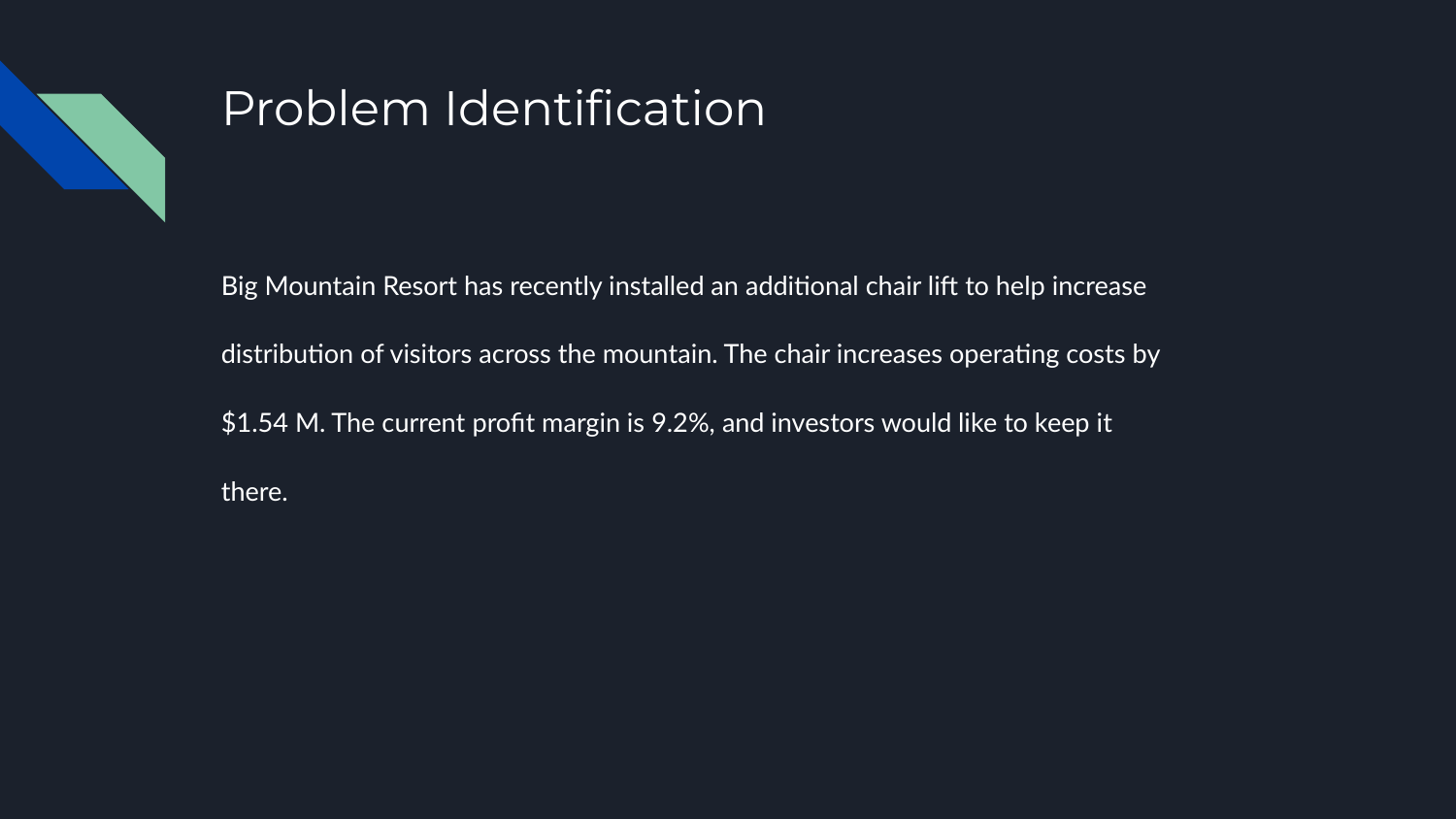

# Problem Identification
Big Mountain Resort has recently installed an additional chair lift to help increase
distribution of visitors across the mountain. The chair increases operating costs by
$1.54 M. The current profit margin is 9.2%, and investors would like to keep it
there.